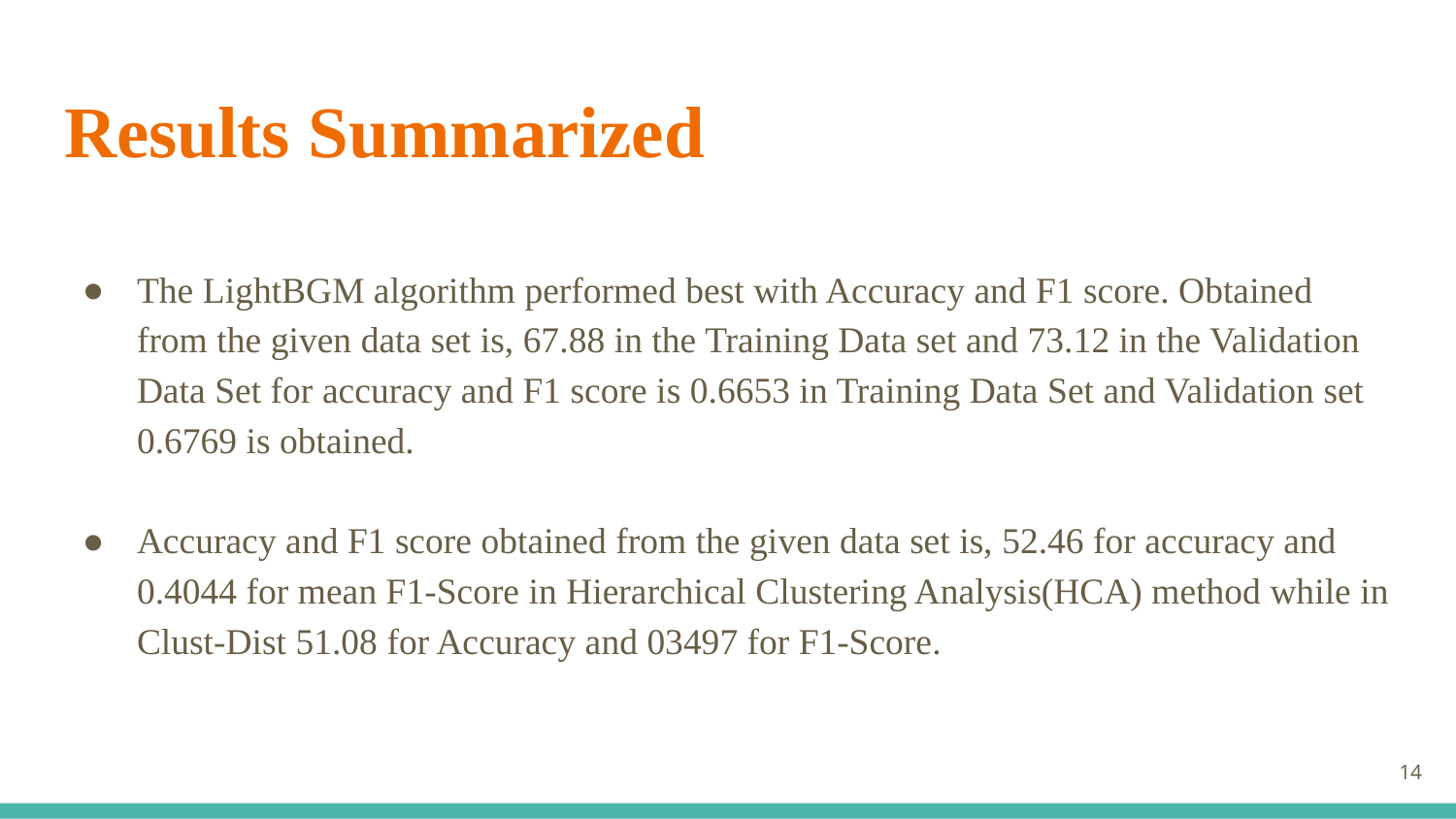

# Results Summarized

The LightBGM algorithm performed best with Accuracy and F1 score. Obtained from the given data set is, 67.88 in the Training Data set and 73.12 in the Validation Data Set for accuracy and F1 score is 0.6653 in Training Data Set and Validation set 0.6769 is obtained.

Accuracy and F1 score obtained from the given data set is, 52.46 for accuracy and 0.4044 for mean F1-Score in Hierarchical Clustering Analysis(HCA) method while in Clust-Dist 51.08 for Accuracy and 03497 for F1-Score.

14